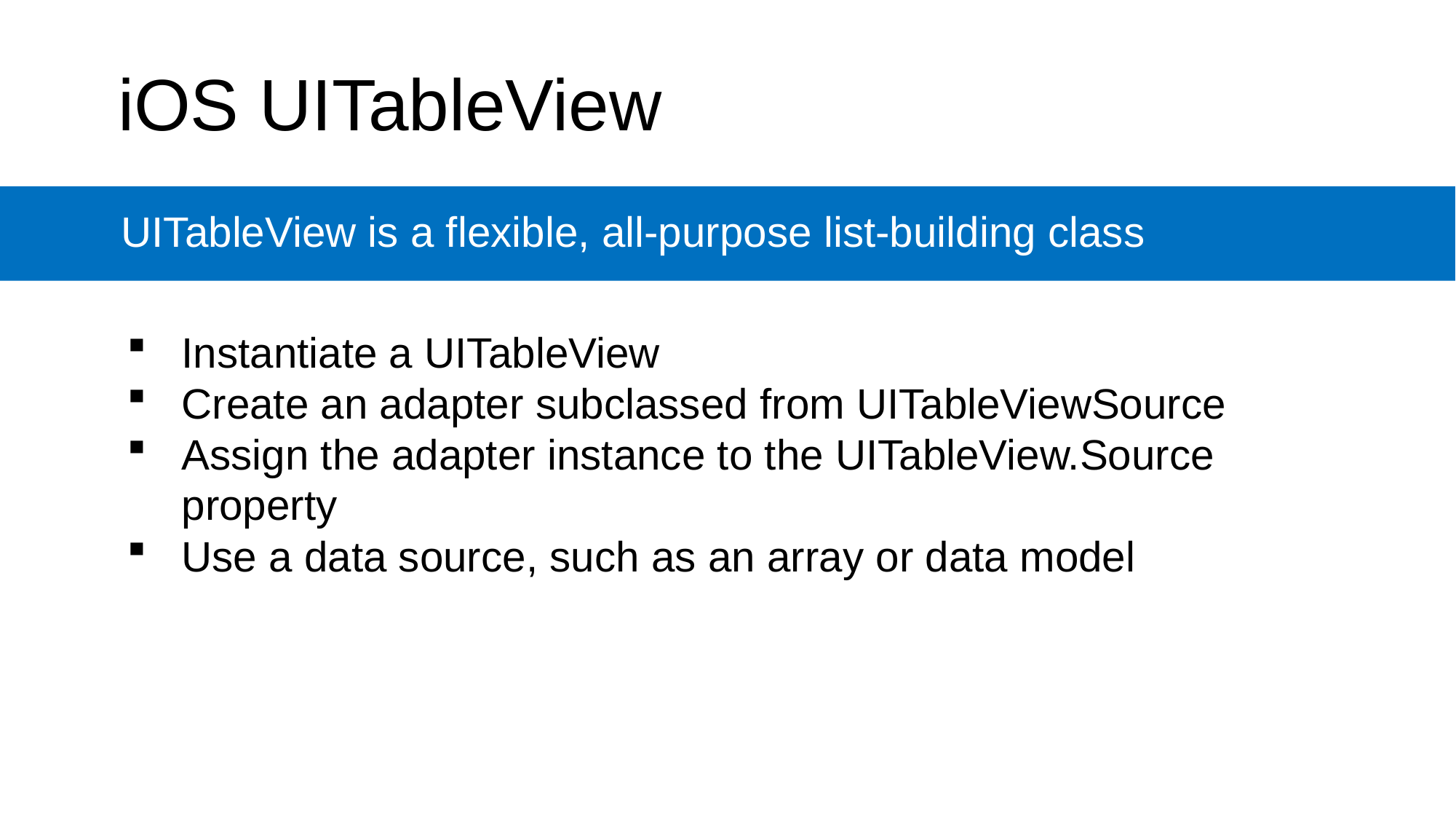

# iOS UITableView
UITableView is a flexible, all-purpose list-building class

Instantiate a UITableView
Create an adapter subclassed from UITableViewSource
Assign the adapter instance to the UITableView.Source property
Use a data source, such as an array or data model